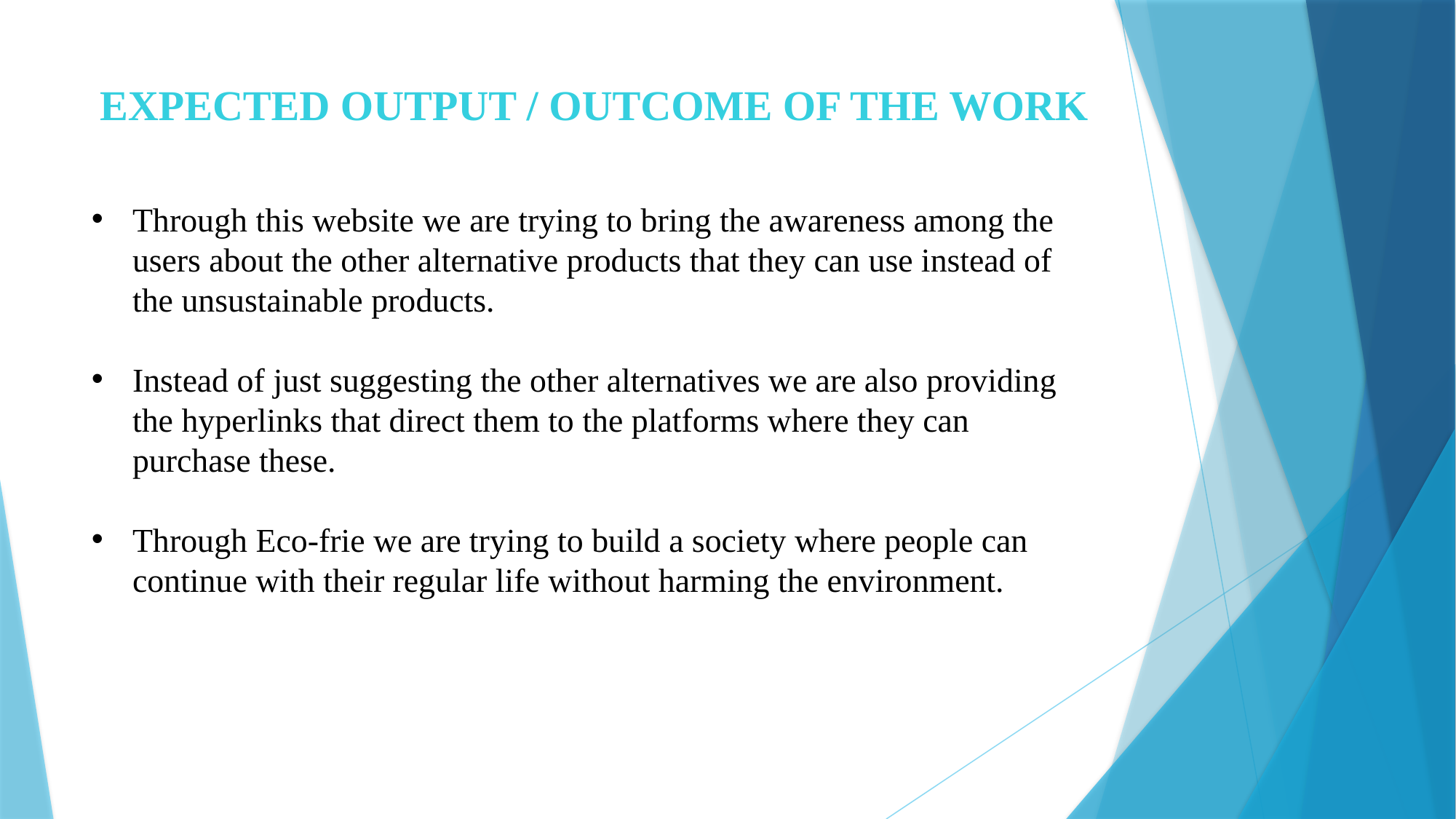

# EXPECTED OUTPUT / OUTCOME OF THE WORK
Through this website we are trying to bring the awareness among the users about the other alternative products that they can use instead of the unsustainable products.

Instead of just suggesting the other alternatives we are also providing the hyperlinks that direct them to the platforms where they can purchase these.

Through Eco-frie we are trying to build a society where people can continue with their regular life without harming the environment.